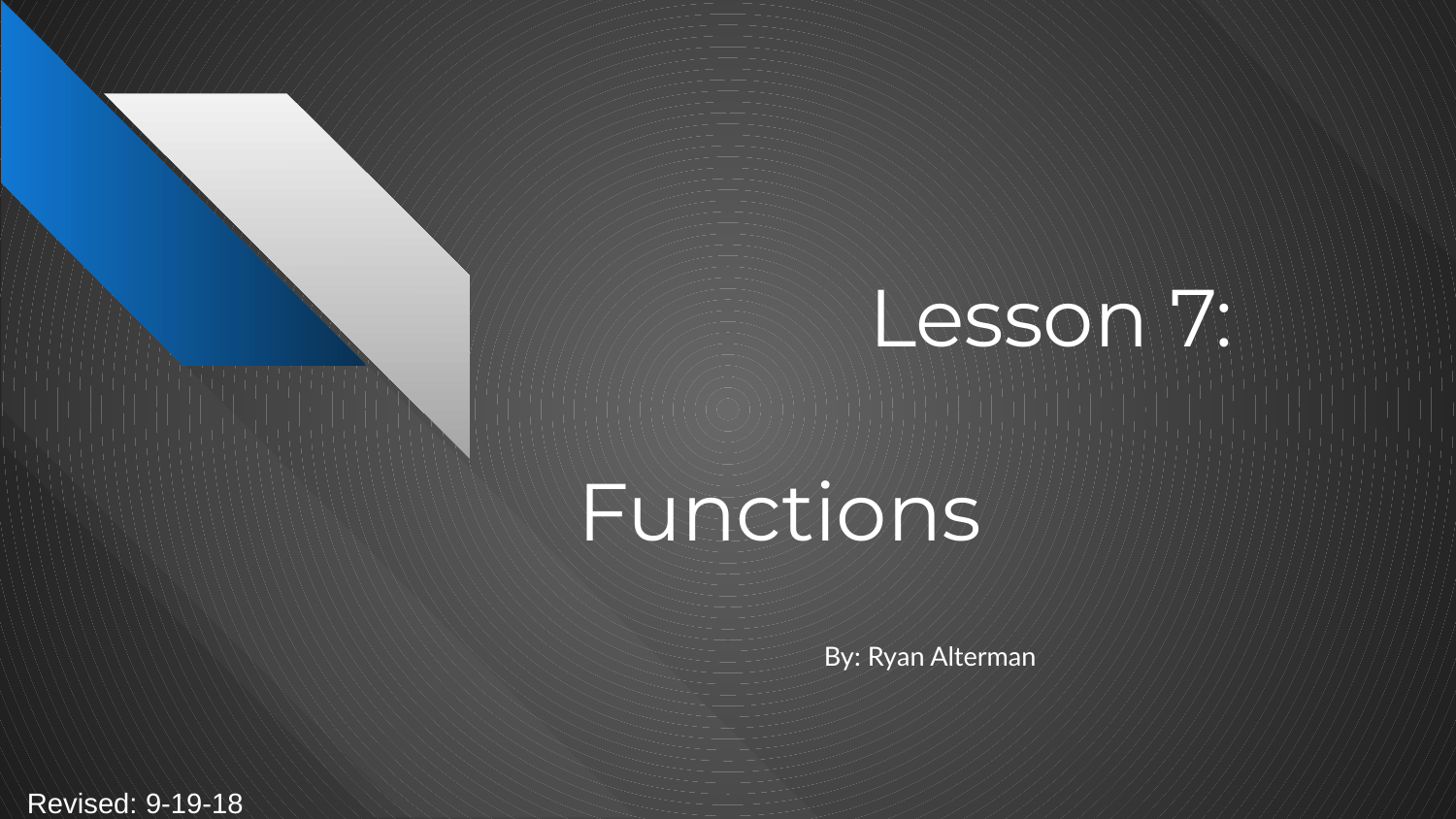

# Lesson 7:					   	Functions
By: Ryan Alterman
Revised: 9-19-18